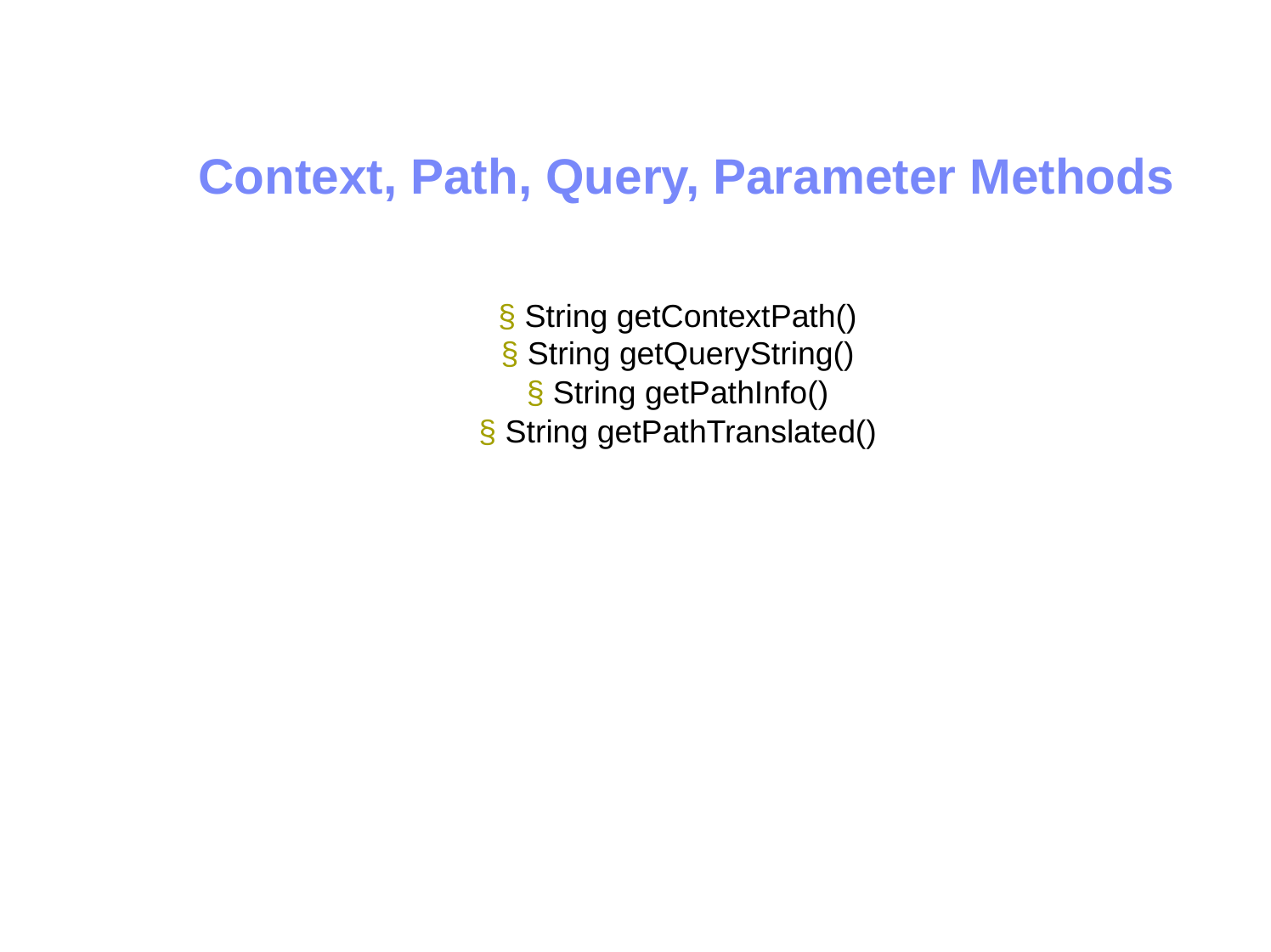

Antrix Consultancy Services

Context, Path, Query, Parameter Methods

§ String getContextPath()

§ String getQueryString()

§ String getPathInfo()

§ String getPathTranslated()

Madhusudhanan.P.K.